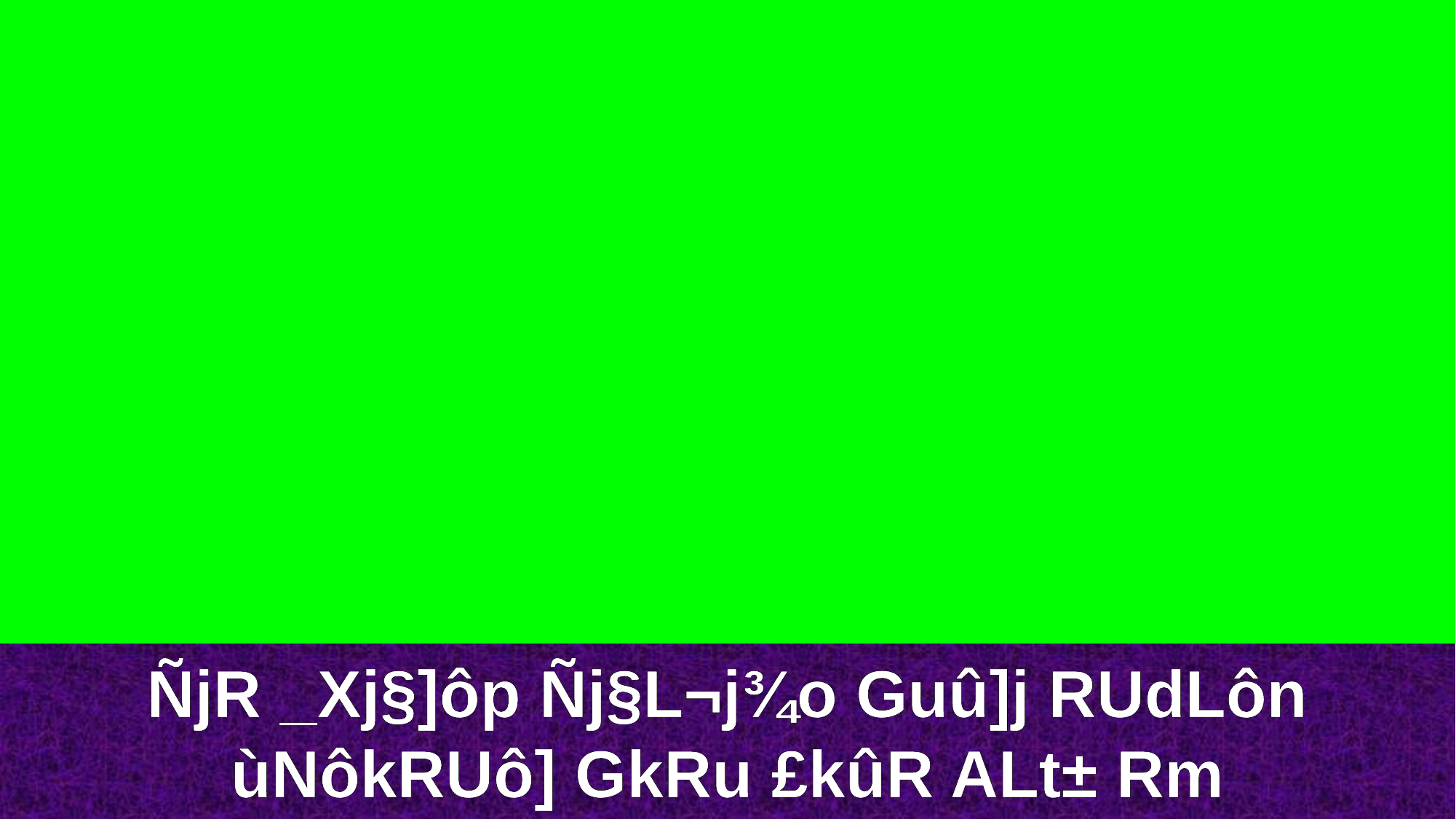

ÑjR _Xj§]ôp Ñj§L¬j¾o Guû]j RUdLôn
ùNôkRUô] GkRu £kûR ALt± Rm